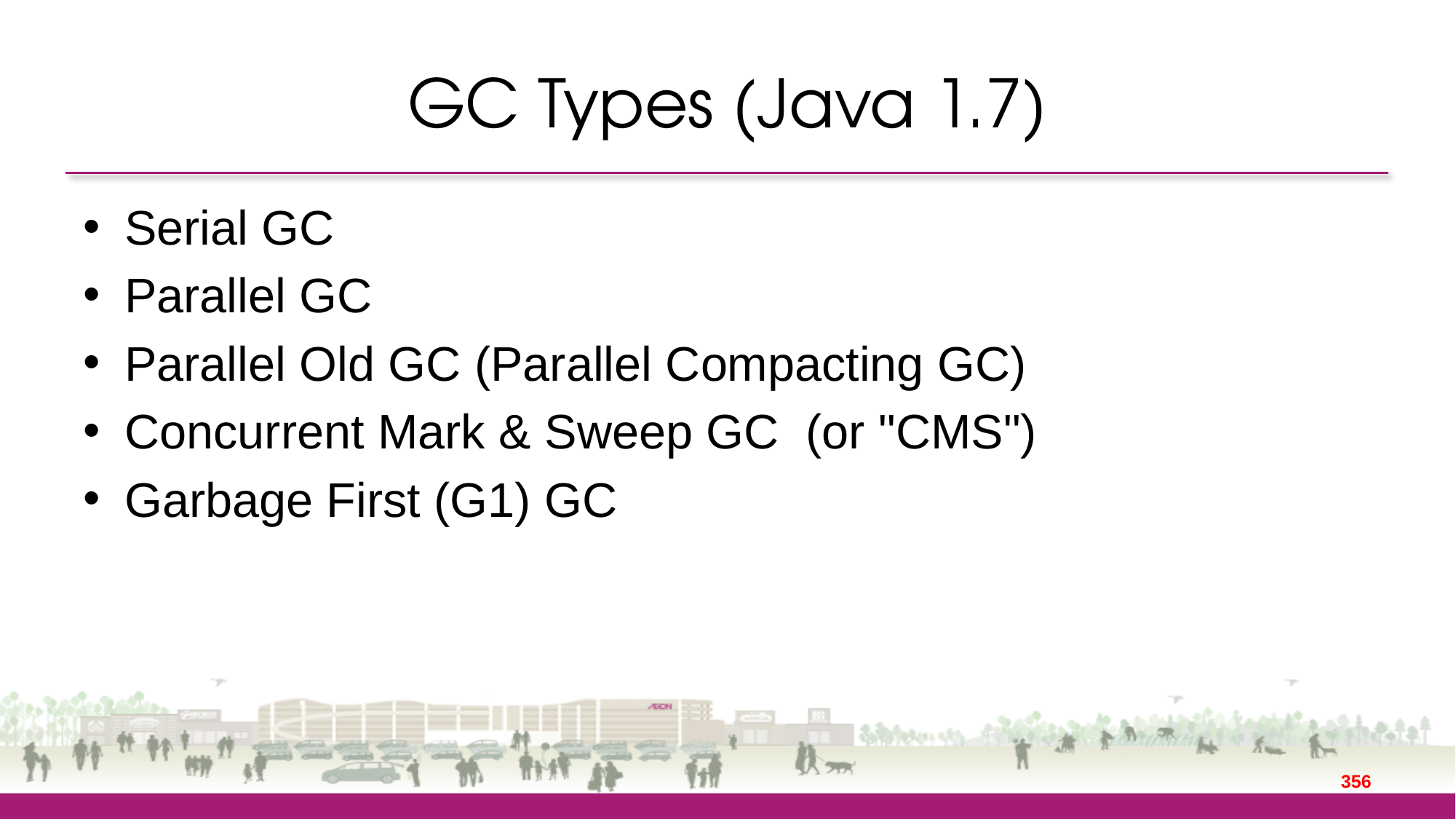

# GC Types (Java 1.7)
Serial GC
Parallel GC
Parallel Old GC (Parallel Compacting GC)
Concurrent Mark & Sweep GC  (or "CMS")
Garbage First (G1) GC

356